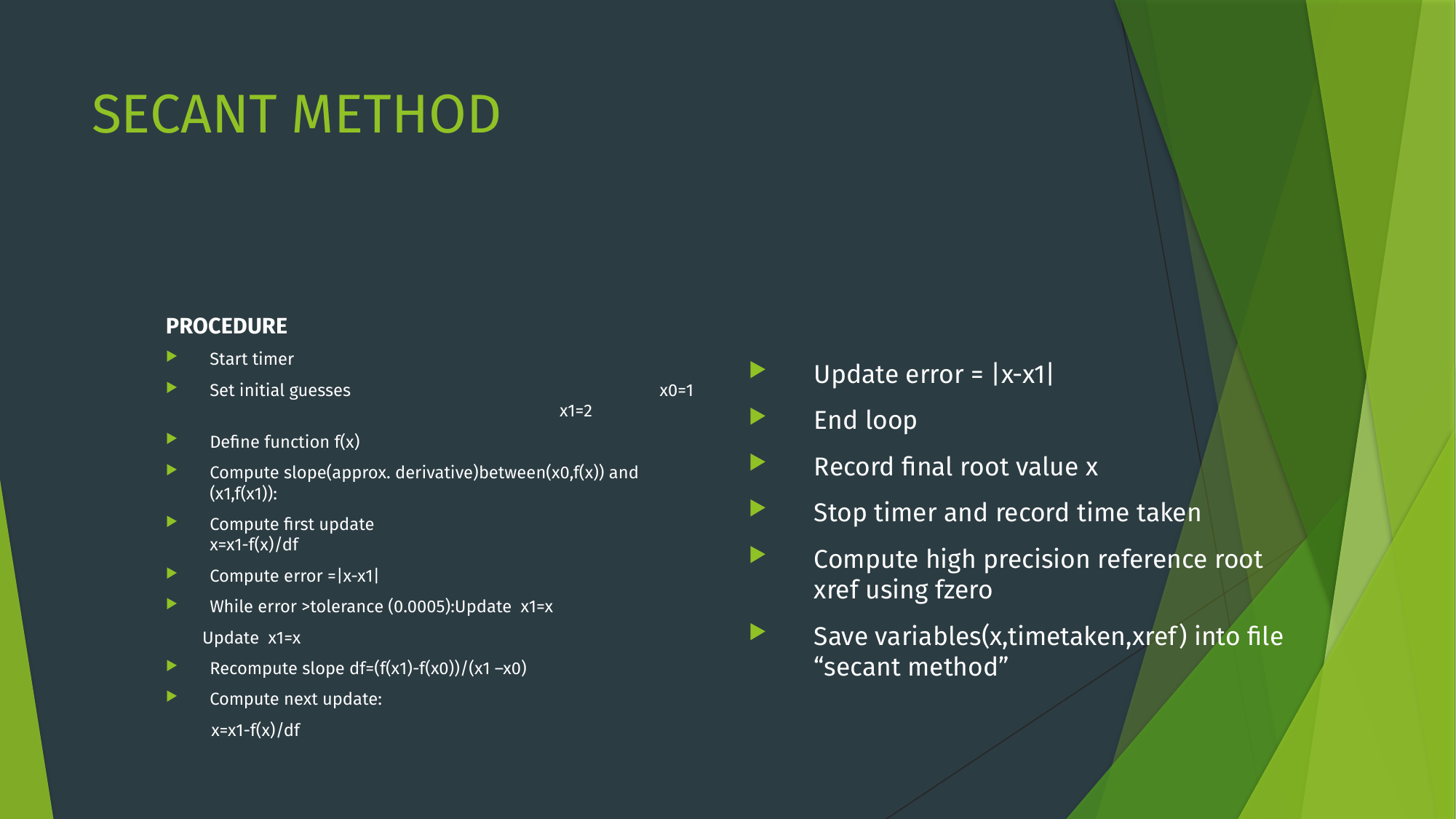

# SECANT METHOD
PROCEDURE
Start timer
Set initial guesses                                                                    x0=1                                                                                x1=2
Define function f(x)
Compute slope(approx. derivative)between(x0,f(x)) and (x1,f(x1)):
Compute first update                                                                    x=x1-f(x)/df
Compute error =|x-x1|
While error >tolerance (0.0005):Update  x1=x
        Update  x1=x
Recompute slope df=(f(x1)-f(x0))/(x1 –x0)
Compute next update:
          x=x1-f(x)/df

Update error = |x-x1|
End loop
Record final root value x
Stop timer and record time taken
Compute high precision reference root xref using fzero
Save variables(x,timetaken,xref) into file “secant method”